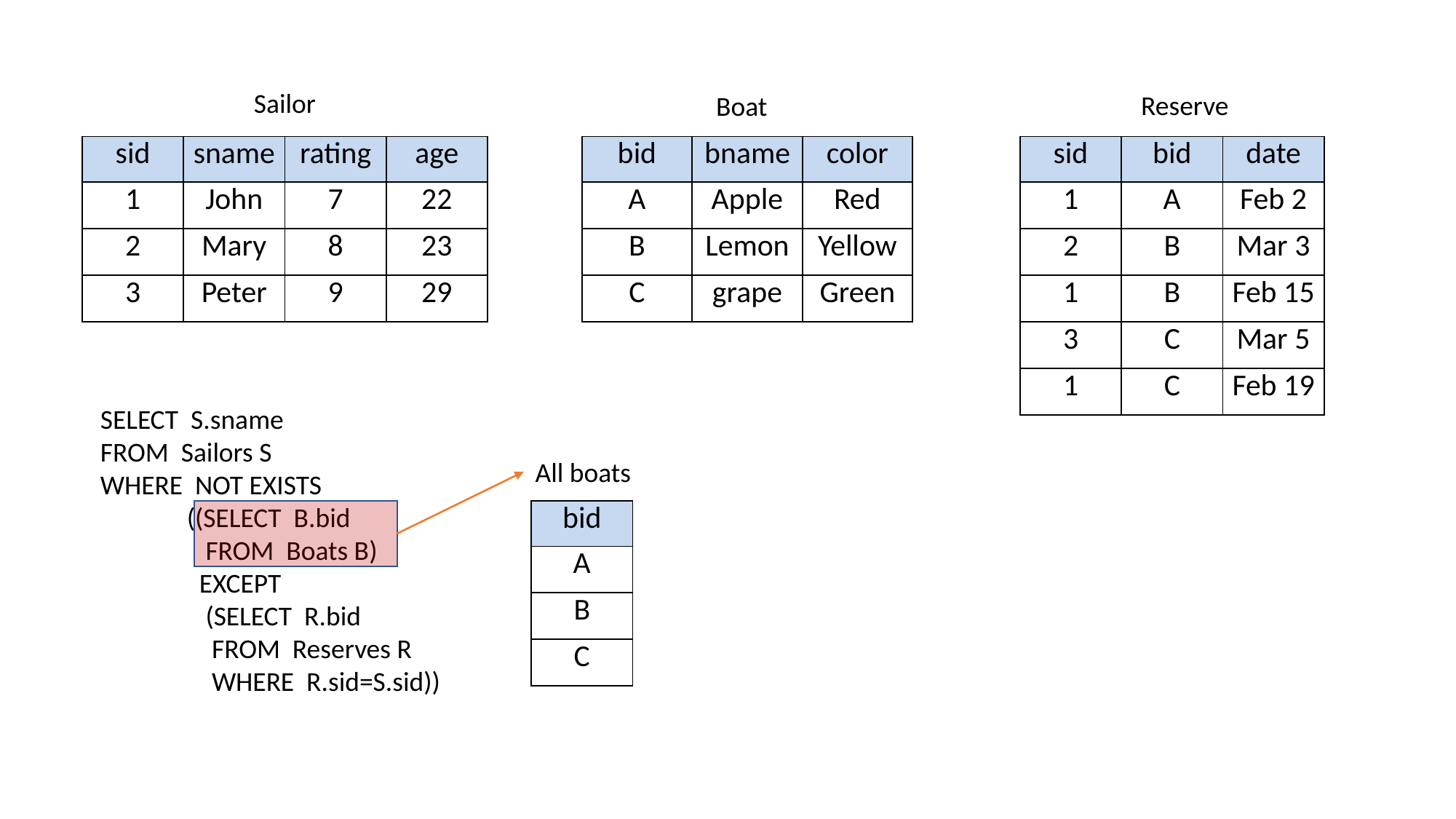

Sailor
Reserve
Boat
| bid | bname | color |
| --- | --- | --- |
| A | Apple | Red |
| B | Lemon | Yellow |
| C | grape | Green |
| sid | bid | date |
| --- | --- | --- |
| 1 | A | Feb 2 |
| 2 | B | Mar 3 |
| 1 | B | Feb 15 |
| 3 | C | Mar 5 |
| 1 | C | Feb 19 |
| sid | sname | rating | age |
| --- | --- | --- | --- |
| 1 | John | 7 | 22 |
| 2 | Mary | 8 | 23 |
| 3 | Peter | 9 | 29 |

SELECT  S.sname
FROM  Sailors S
WHERE  NOT EXISTS
              ((SELECT  B.bid
                 FROM  Boats B)
                EXCEPT
                 (SELECT  R.bid
                  FROM  Reserves R
                  WHERE  R.sid=S.sid))

All boats

| bid |
| --- |
| A |
| B |
| C |